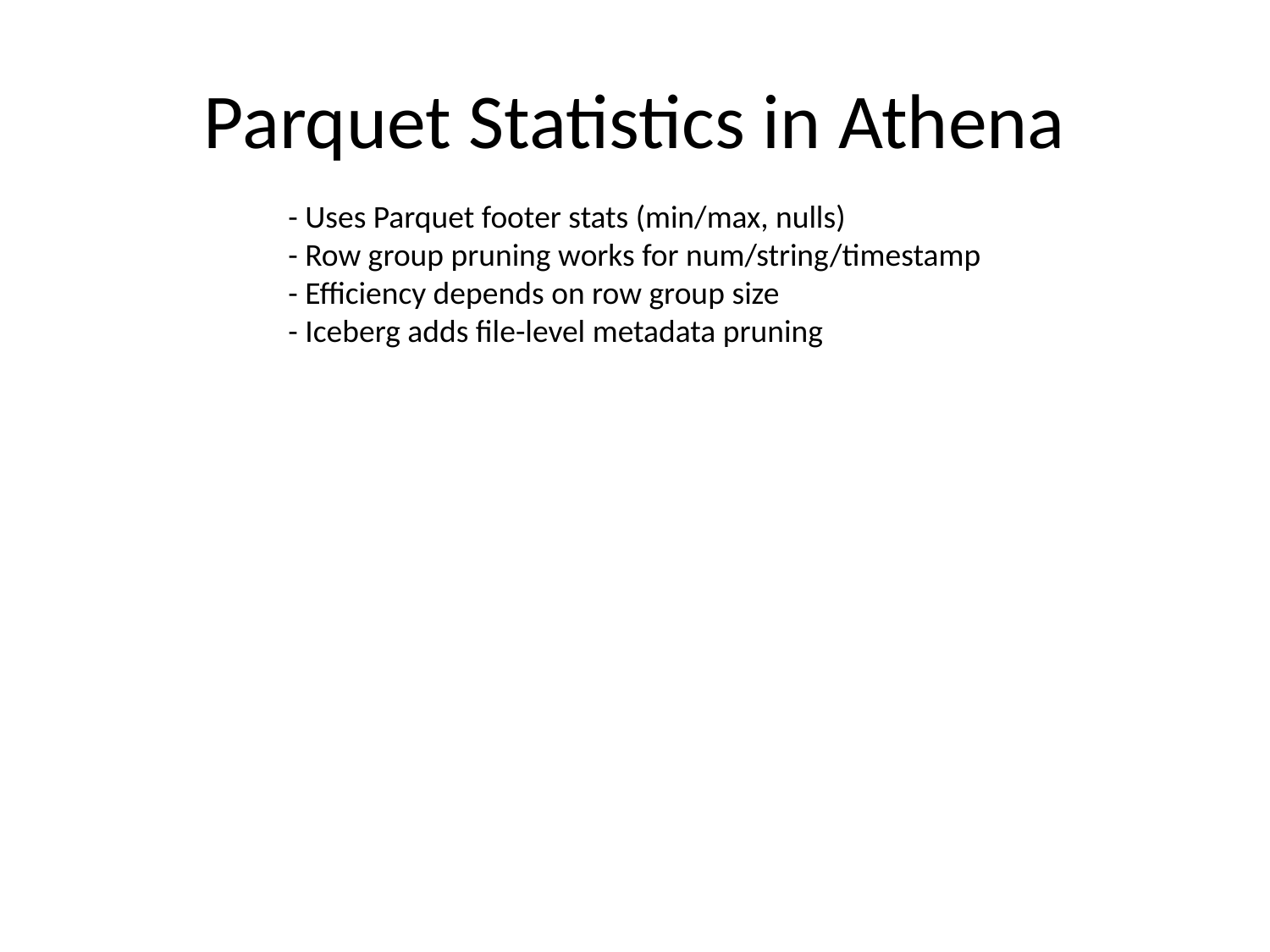

# Parquet Statistics in Athena
- Uses Parquet footer stats (min/max, nulls)
- Row group pruning works for num/string/timestamp
- Efficiency depends on row group size
- Iceberg adds file-level metadata pruning